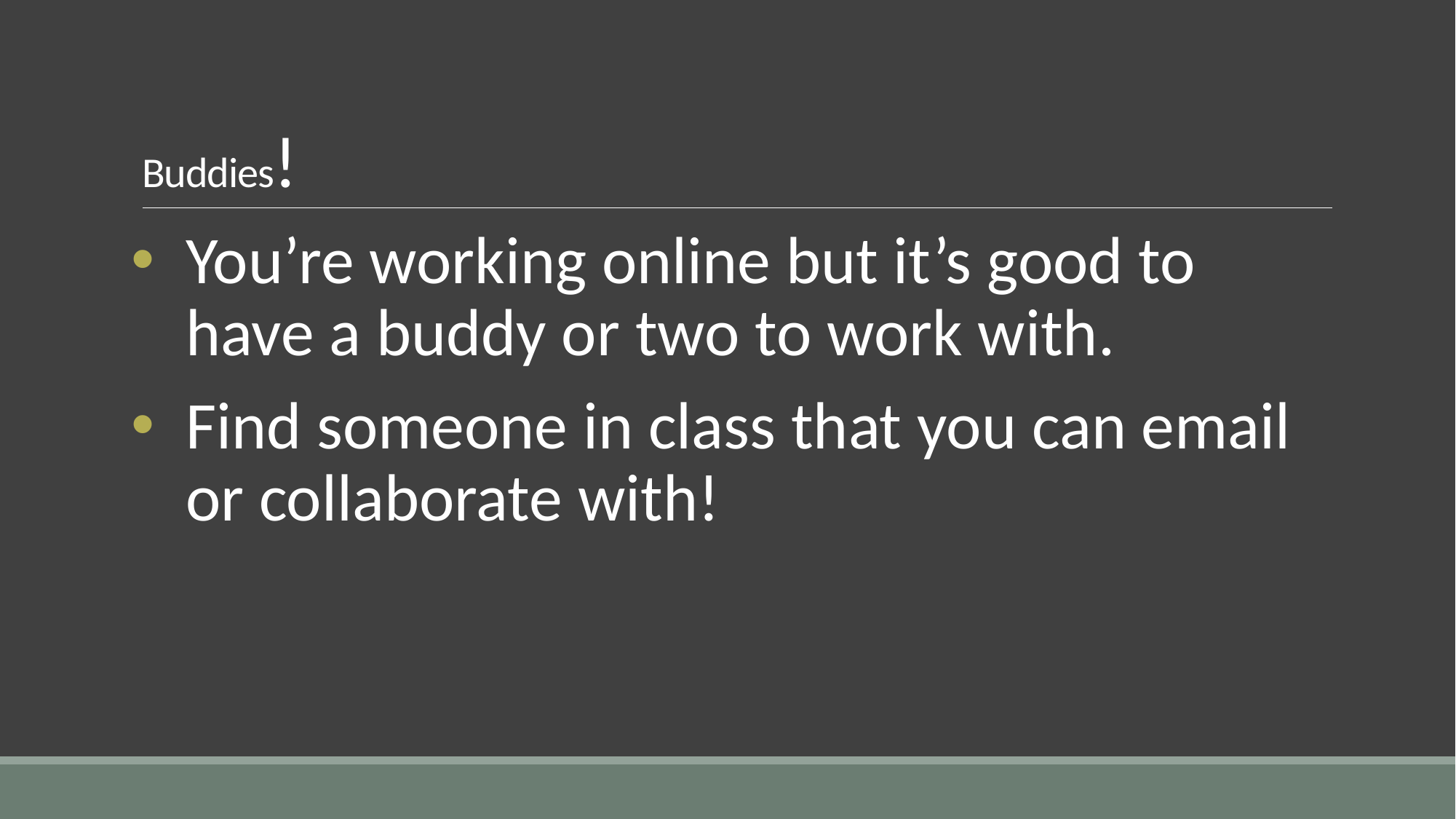

# Buddies!
You’re working online but it’s good to have a buddy or two to work with.
Find someone in class that you can email or collaborate with!